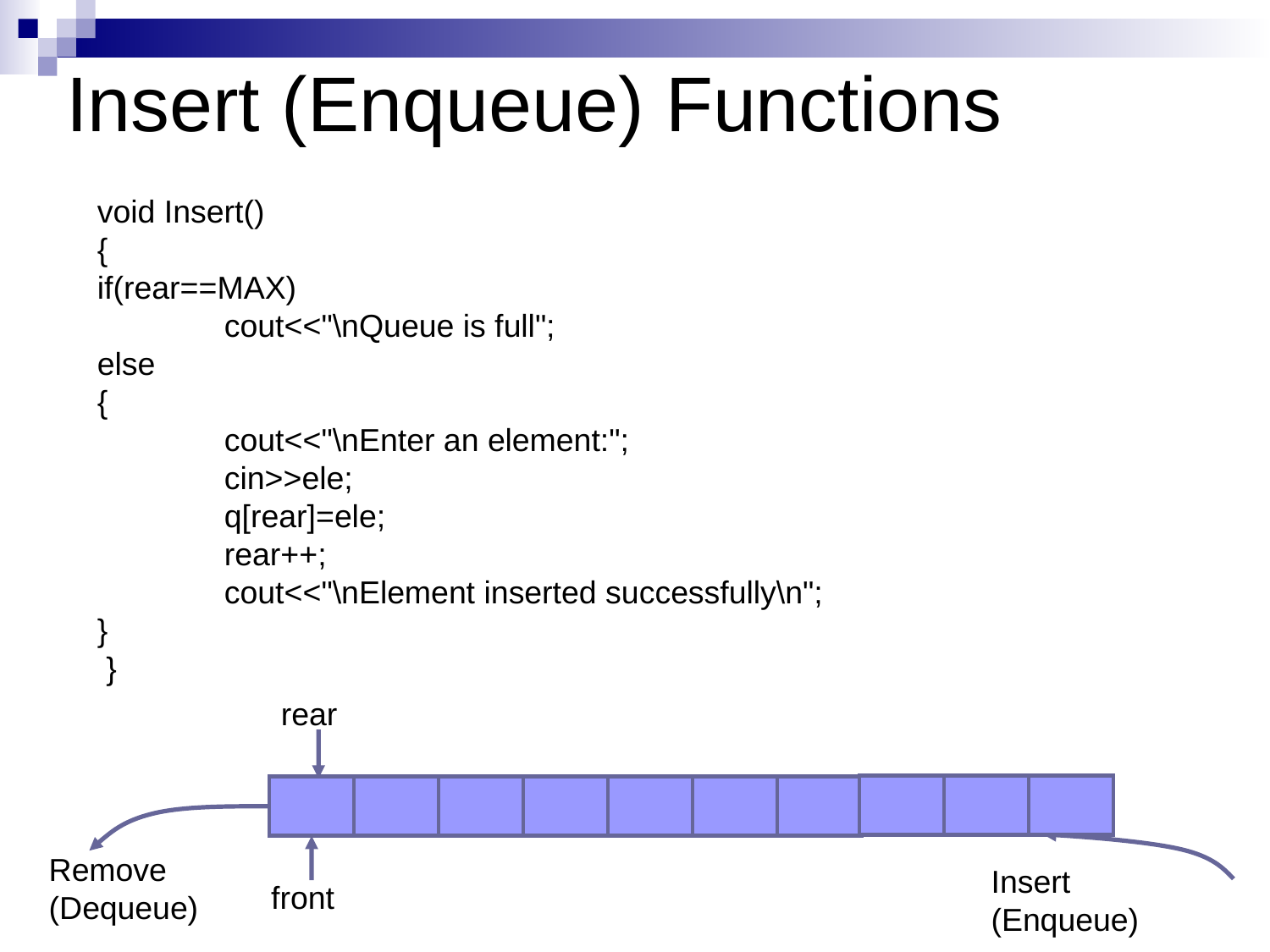

Insert (Enqueue) Functions
void Insert()
{
if(rear==MAX)
	cout<<"\nQueue is full";
else
{
	cout<<"\nEnter an element:";
	cin>>ele;
	q[rear]=ele;
	rear++;
	cout<<"\nElement inserted successfully\n";
}
 }
rear

Remove
(Dequeue)
Insert
(Enqueue)
front